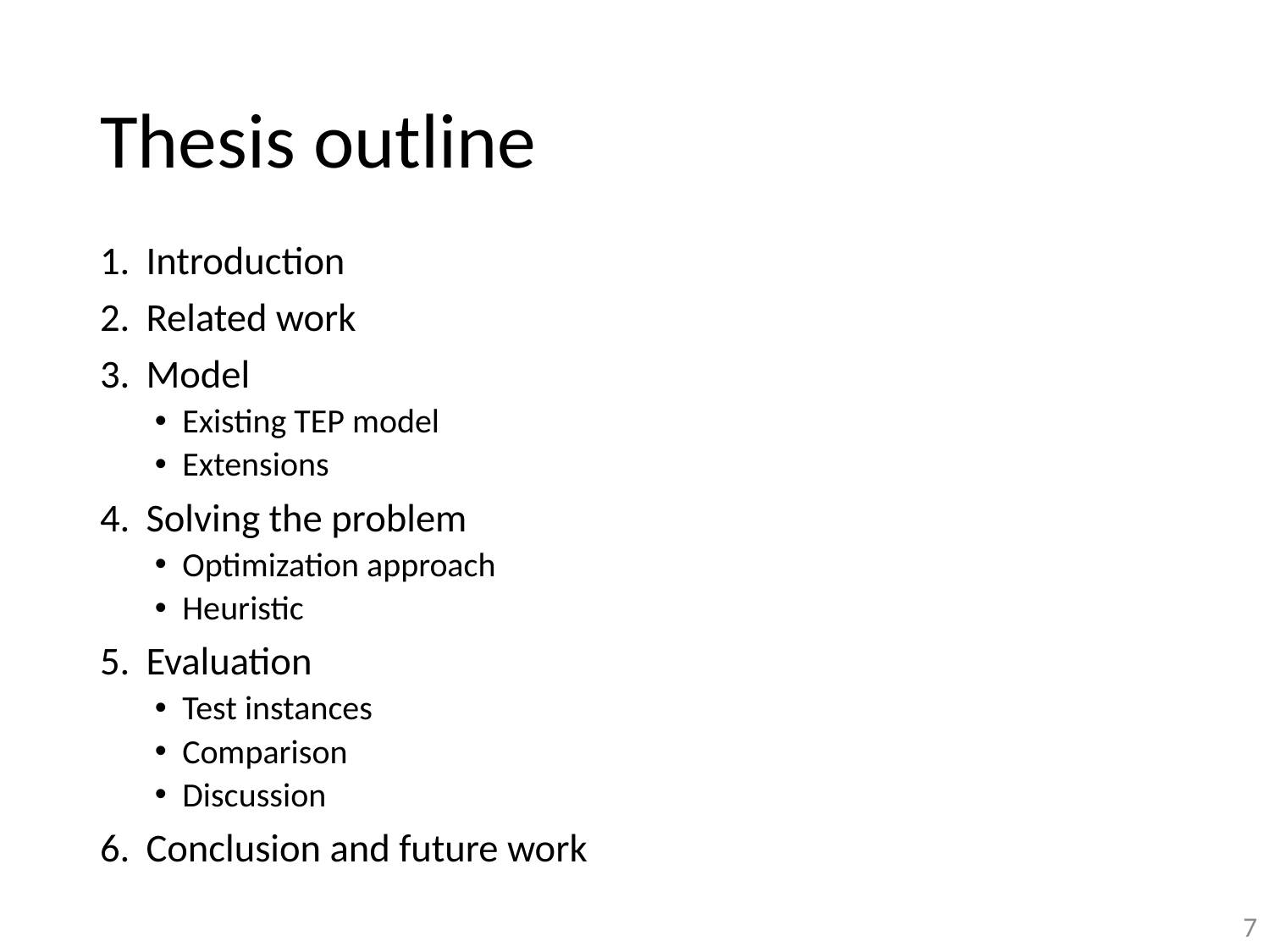

# Thesis outline
Introduction
Related work
Model
Existing TEP model
Extensions
Solving the problem
Optimization approach
Heuristic
Evaluation
Test instances
Comparison
Discussion
Conclusion and future work
7